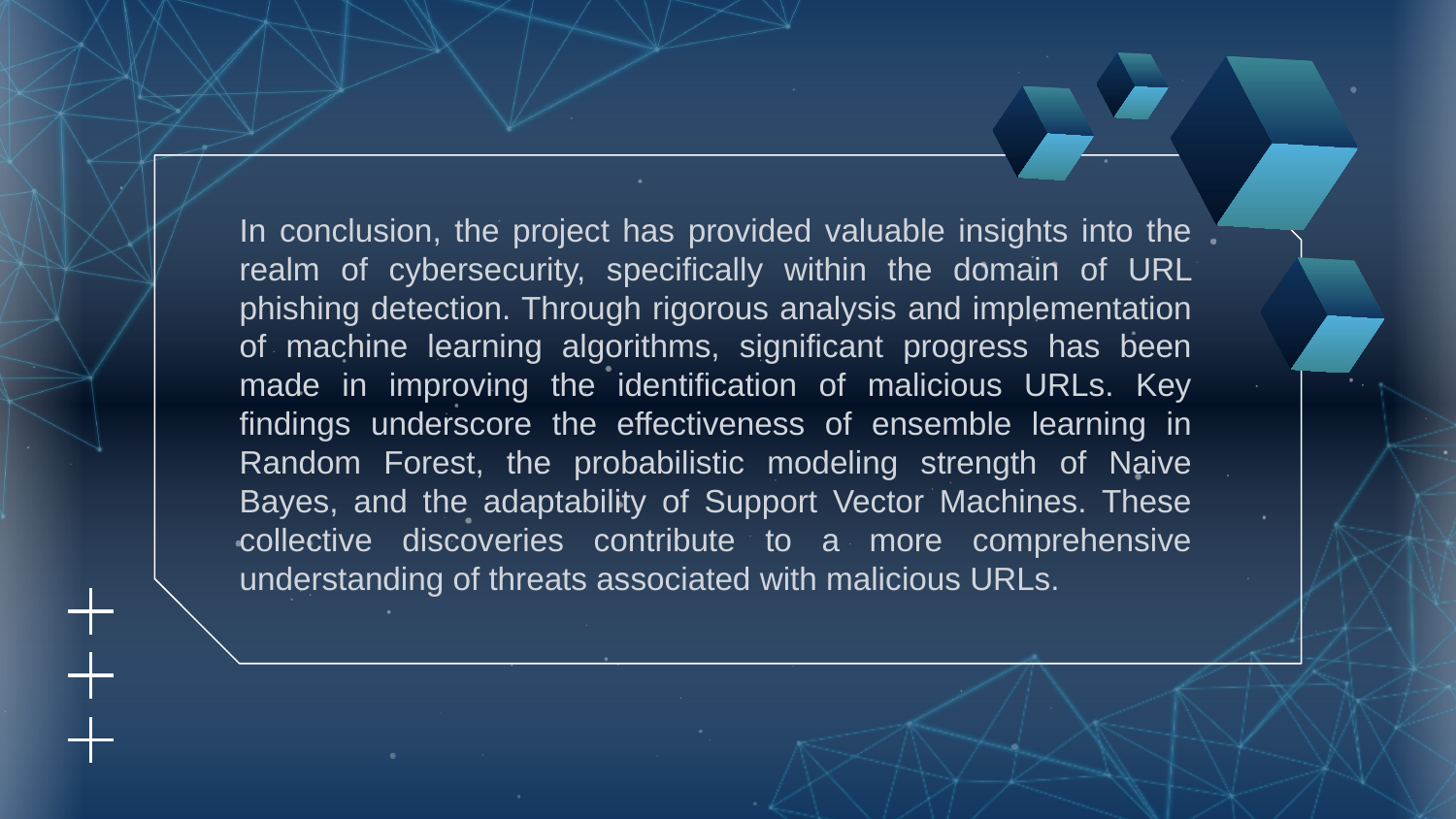

In conclusion, the project has provided valuable insights into the realm of cybersecurity, specifically within the domain of URL phishing detection. Through rigorous analysis and implementation of machine learning algorithms, significant progress has been made in improving the identification of malicious URLs. Key findings underscore the effectiveness of ensemble learning in Random Forest, the probabilistic modeling strength of Naive Bayes, and the adaptability of Support Vector Machines. These collective discoveries contribute to a more comprehensive understanding of threats associated with malicious URLs.